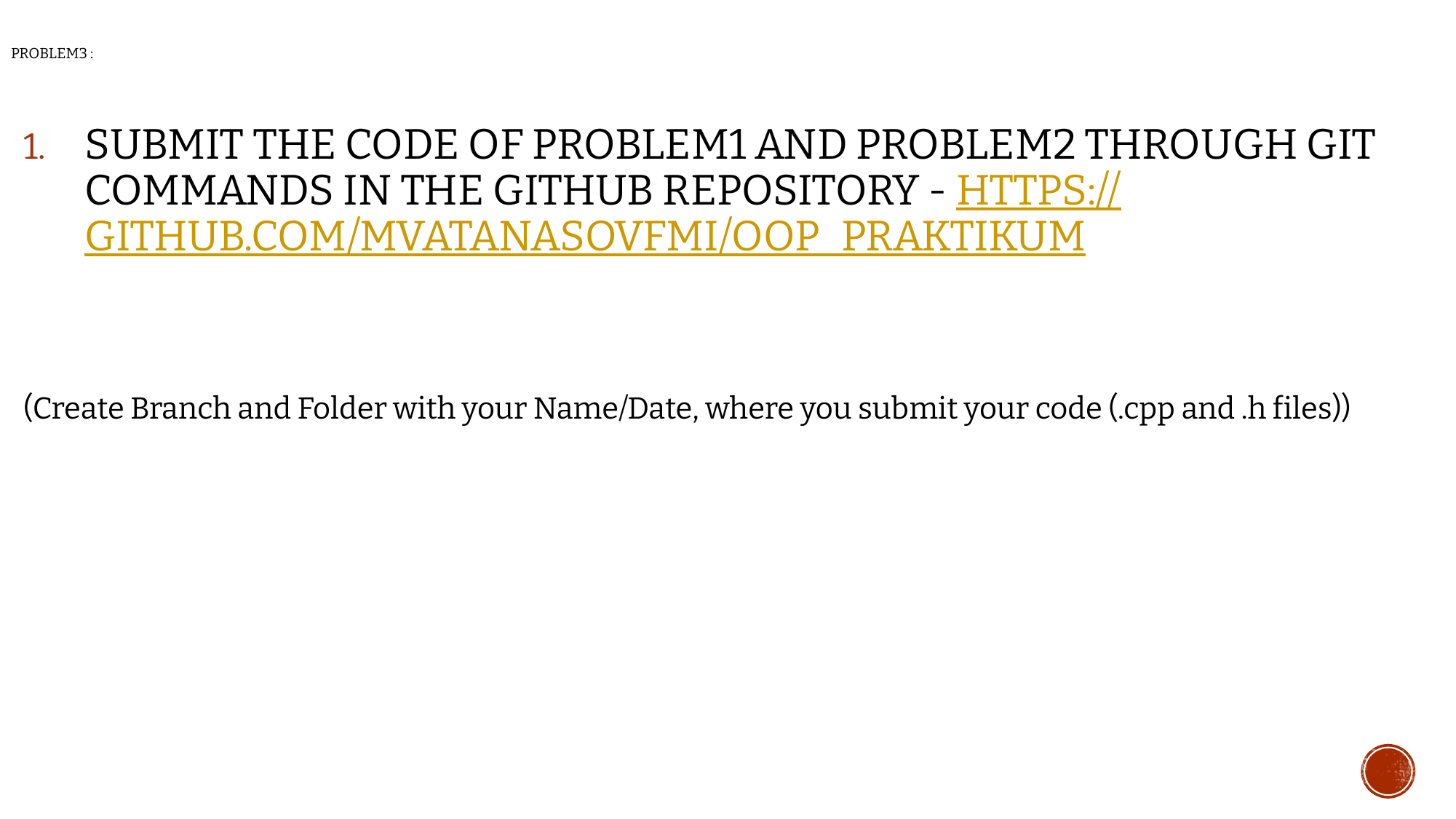

# Problem3 :

Submit the CODE of PROBLEM1 and Problem2 through GIT COMMANDS in the GITHUB REPOSitory - https://github.com/mvatanasovFMI/oop_praktikum

(Create Branch and Folder with your Name/Date, where you submit your code (.cpp and .h files))